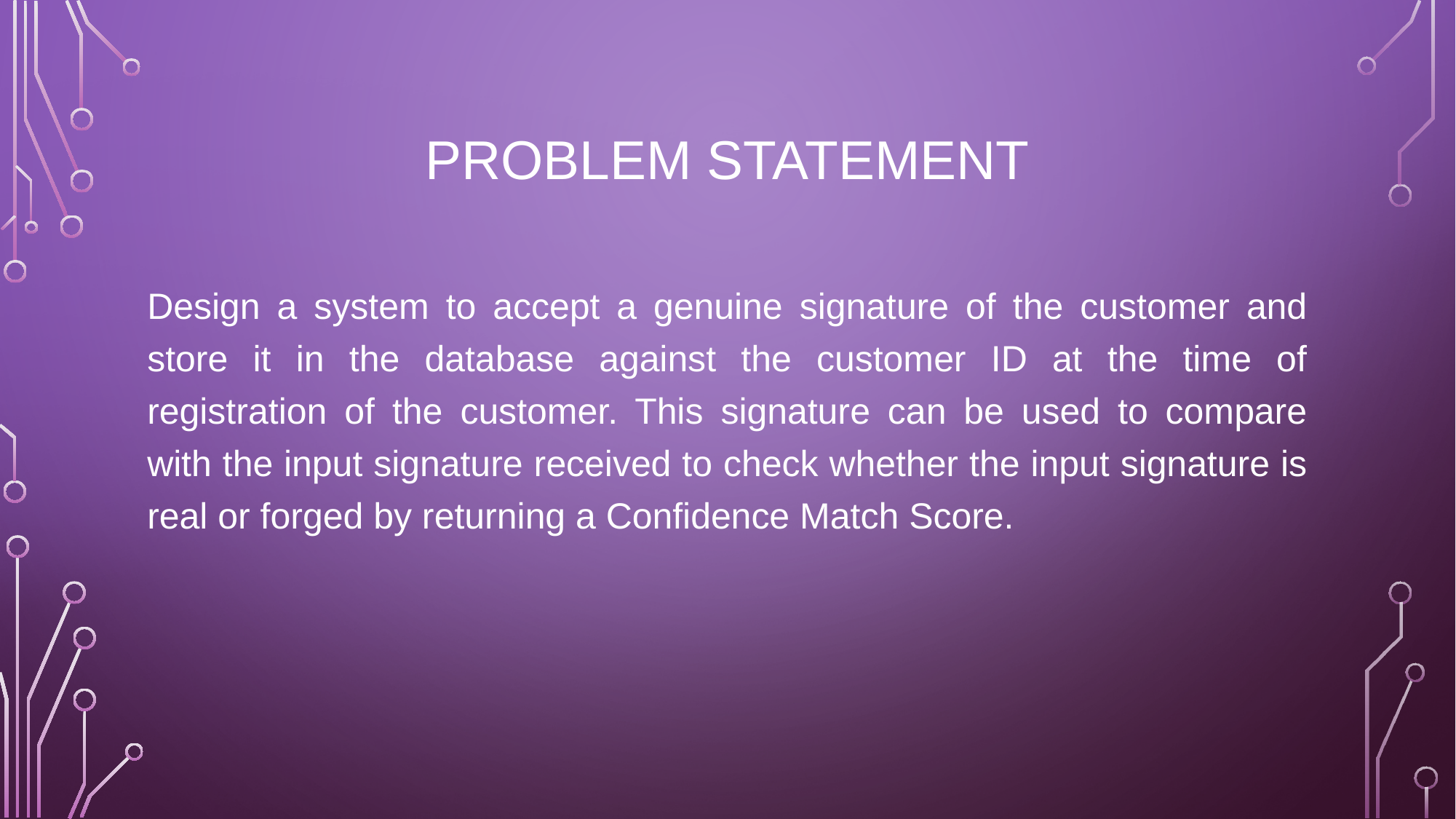

# PROBLEM STATEMENT
Design a system to accept a genuine signature of the customer and store it in the database against the customer ID at the time of registration of the customer. This signature can be used to compare with the input signature received to check whether the input signature is real or forged by returning a Confidence Match Score.